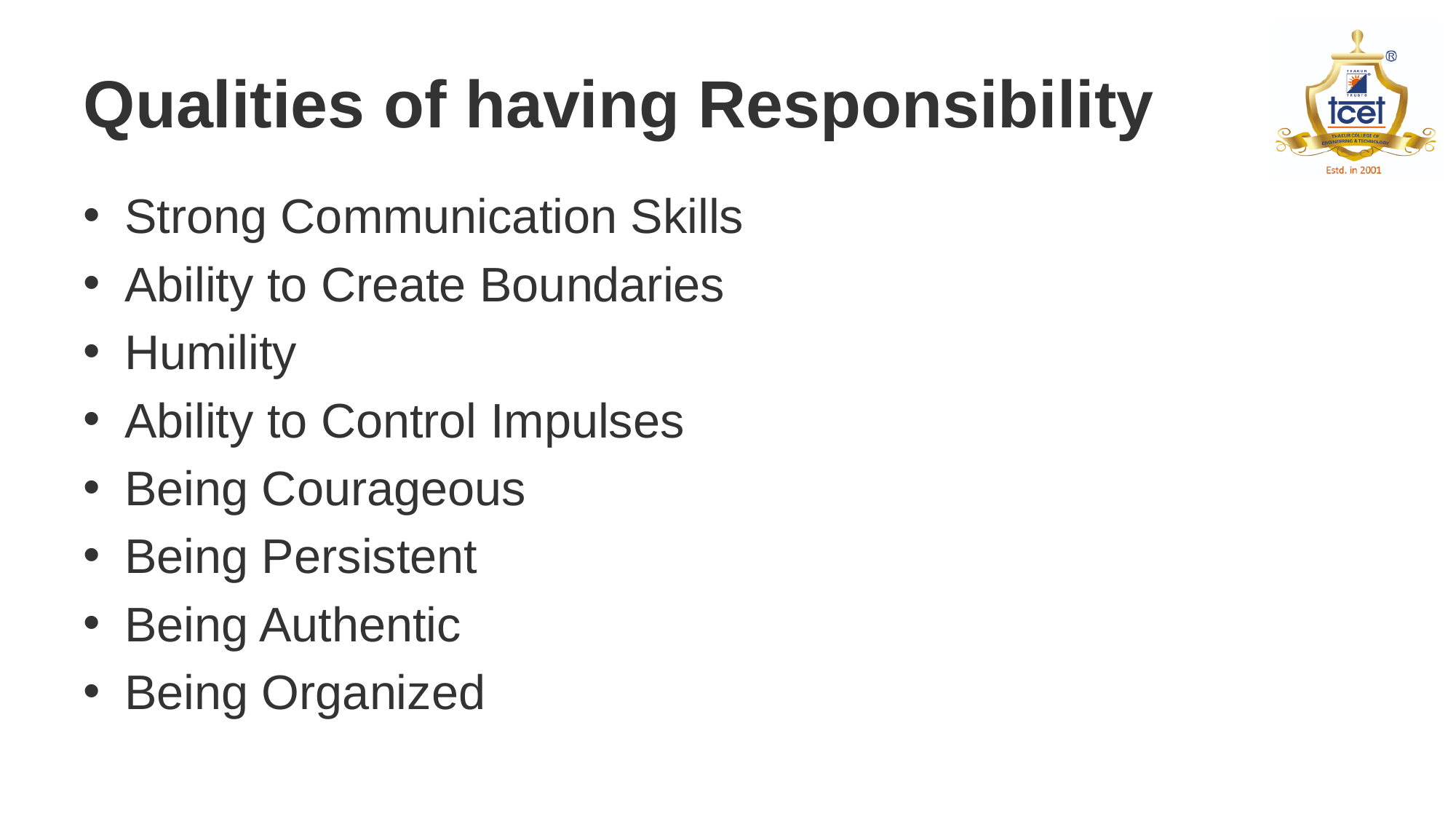

# Qualities of having Responsibility
Strong Communication Skills
Ability to Create Boundaries
Humility
Ability to Control Impulses
Being Courageous
Being Persistent
Being Authentic
Being Organized